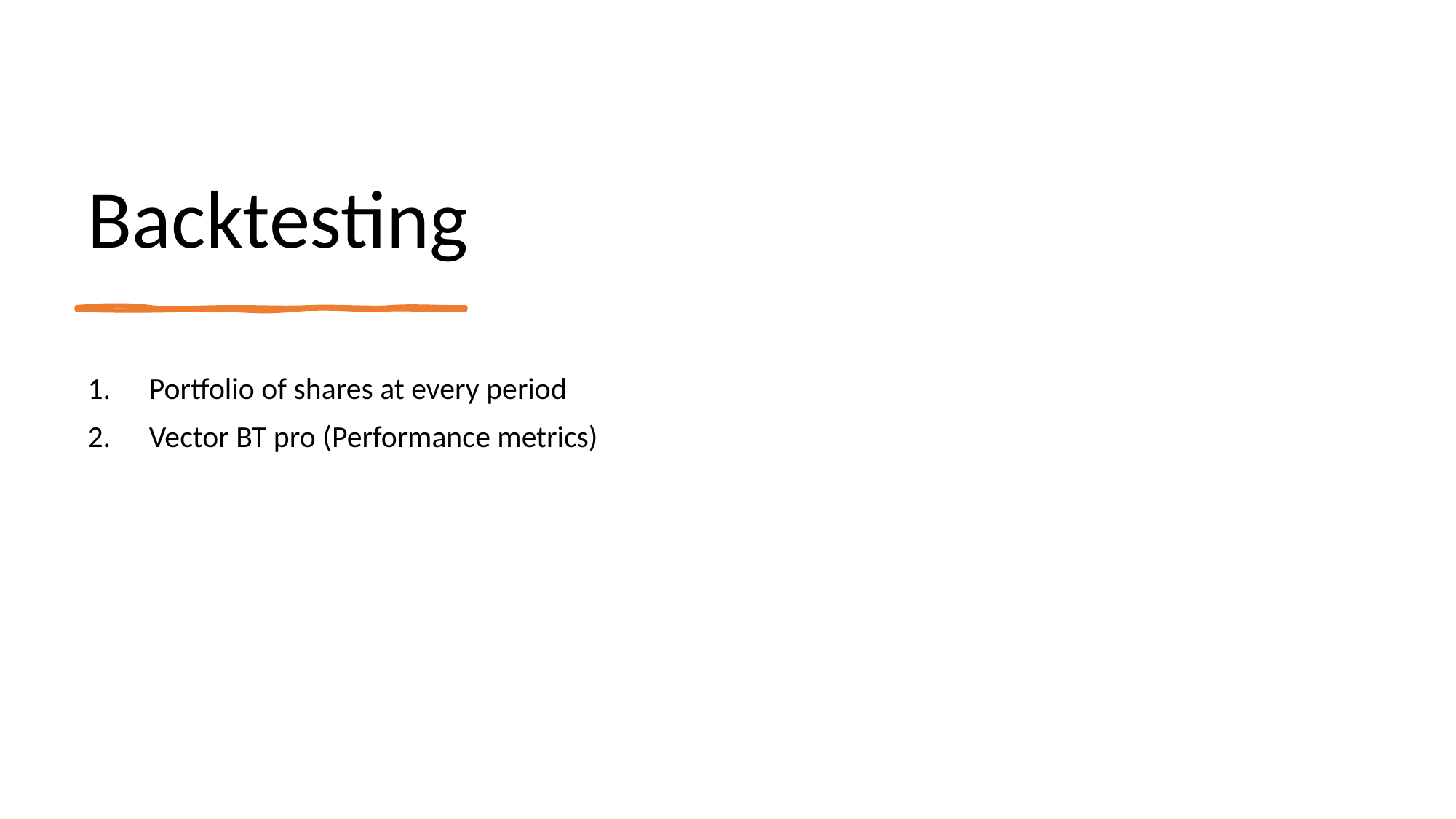

# Backtesting

Portfolio of shares at every period
Vector BT pro (Performance metrics)